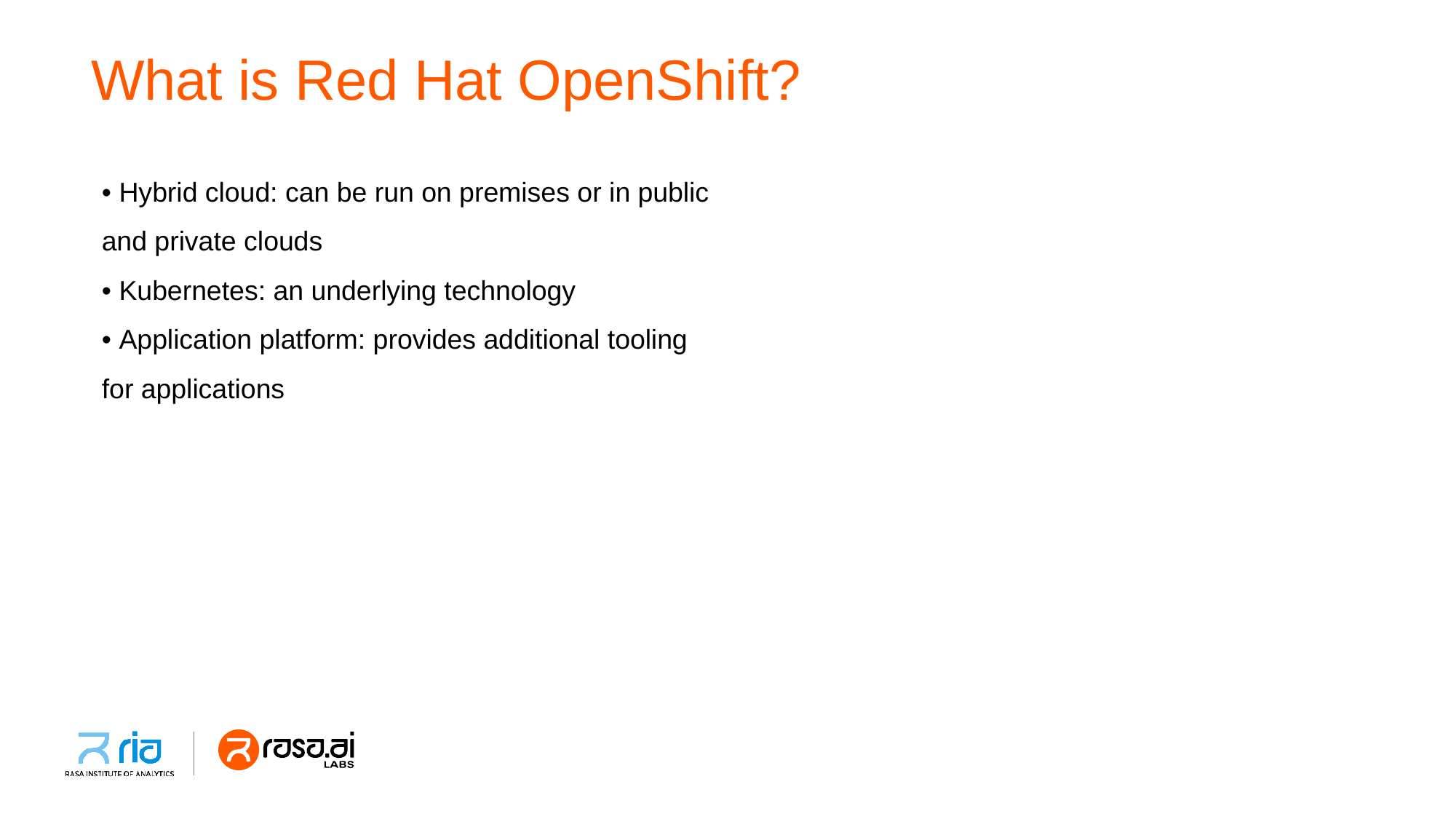

# What is Red Hat OpenShift?
• Hybrid cloud: can be run on premises or in public
and private clouds
• Kubernetes: an underlying technology
• Application platform: provides additional tooling
for applications